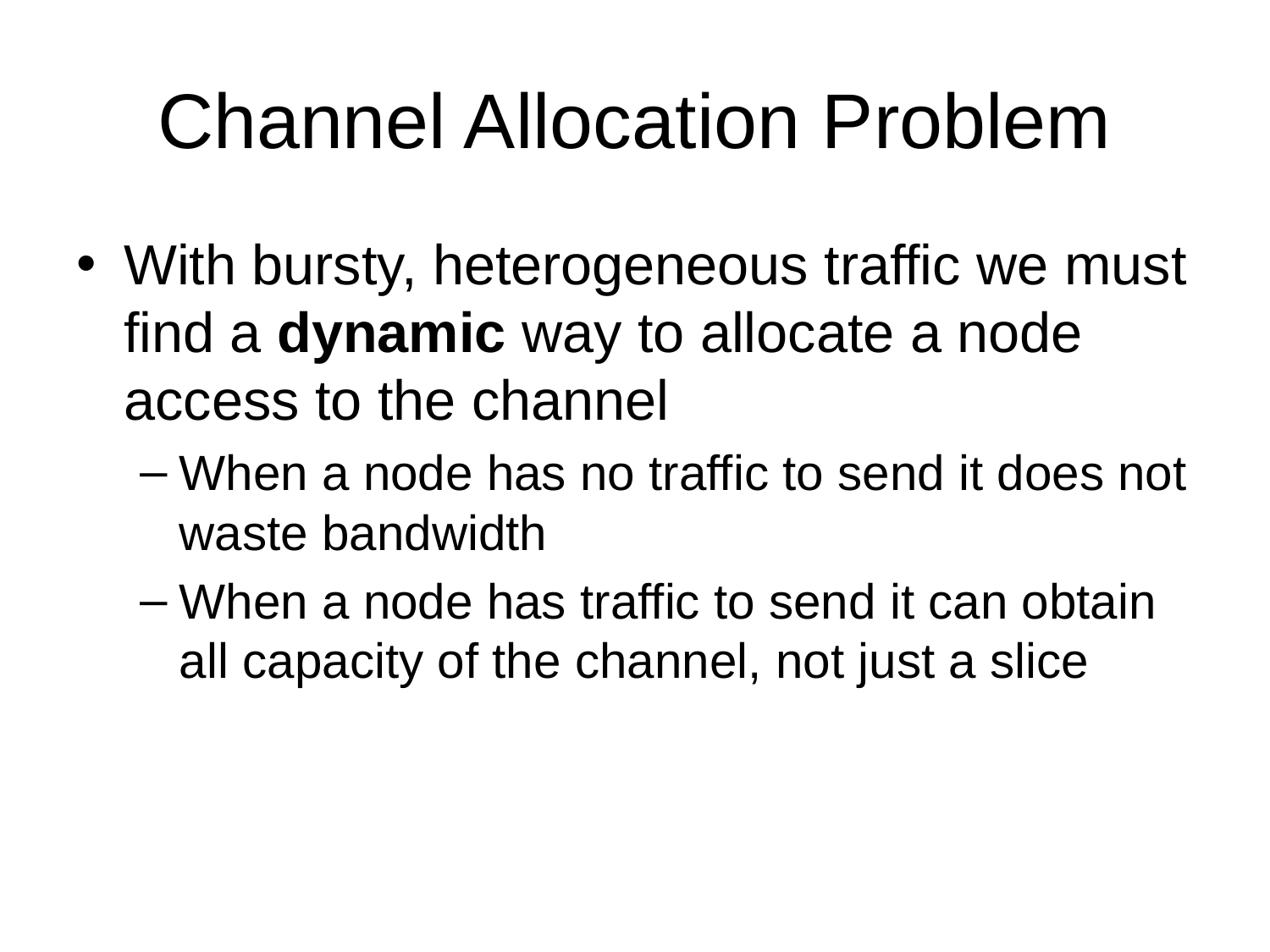

# Channel Allocation Problem
With bursty, heterogeneous traffic we must find a dynamic way to allocate a node access to the channel
When a node has no traffic to send it does not waste bandwidth
When a node has traffic to send it can obtain all capacity of the channel, not just a slice